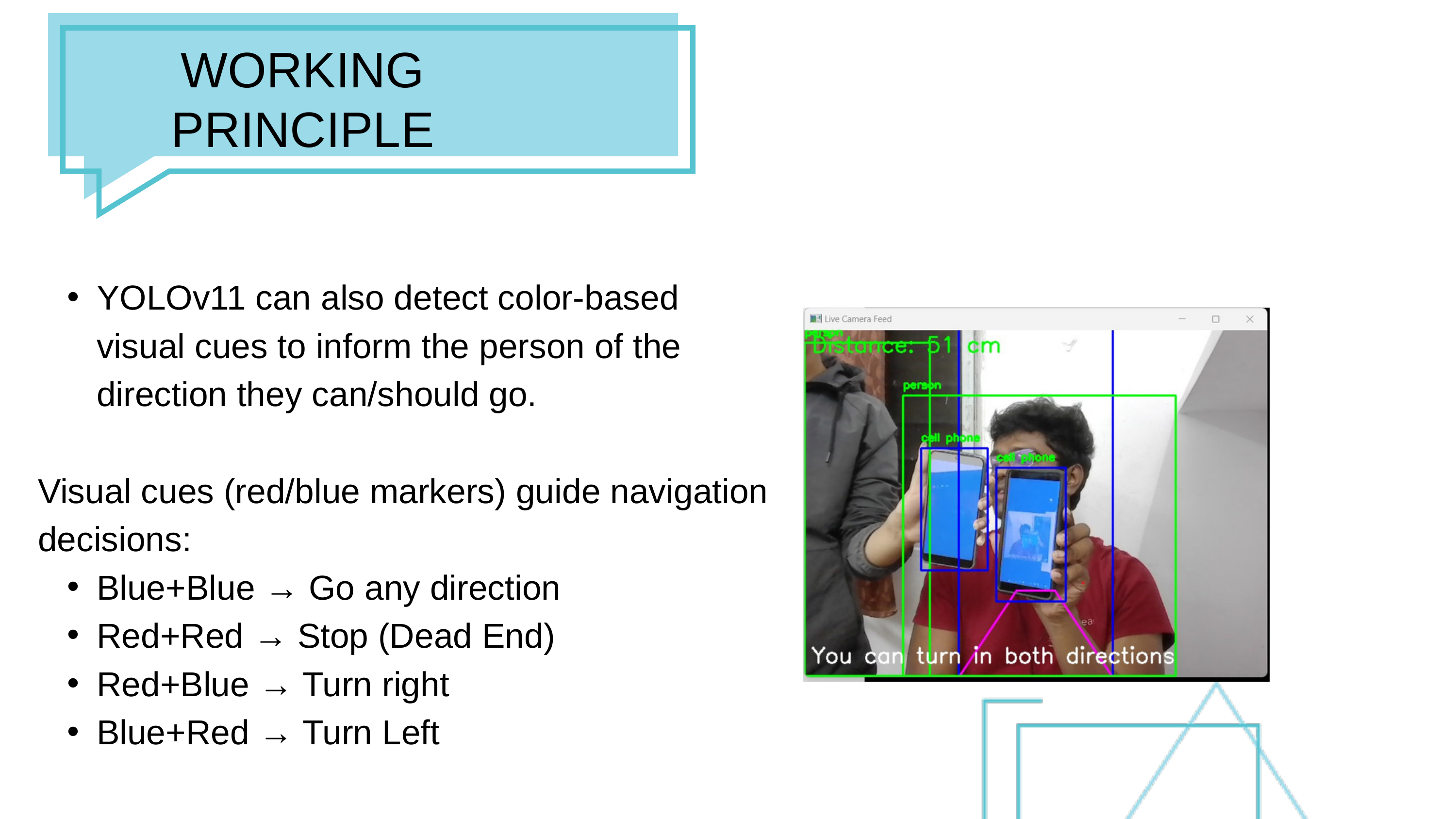

WORKING PRINCIPLE
YOLOv11 can also detect color-based visual cues to inform the person of the direction they can/should go.

Visual cues (red/blue markers) guide navigation decisions:
Blue+Blue → Go any direction
Red+Red → Stop (Dead End)
Red+Blue → Turn right
Blue+Red → Turn Left